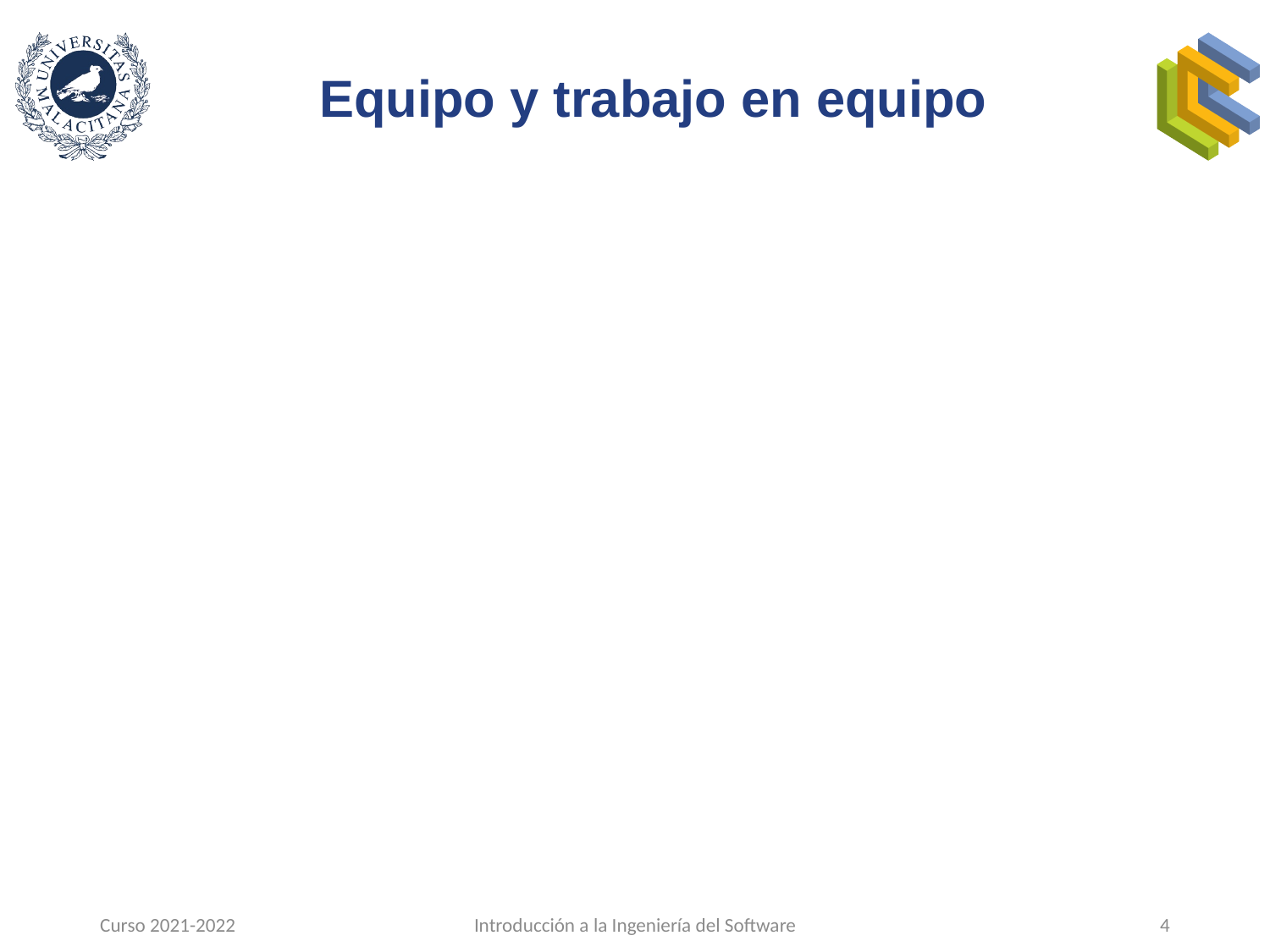

# Equipo y trabajo en equipo

Curso 2021-2022
Introducción a la Ingeniería del Software
4